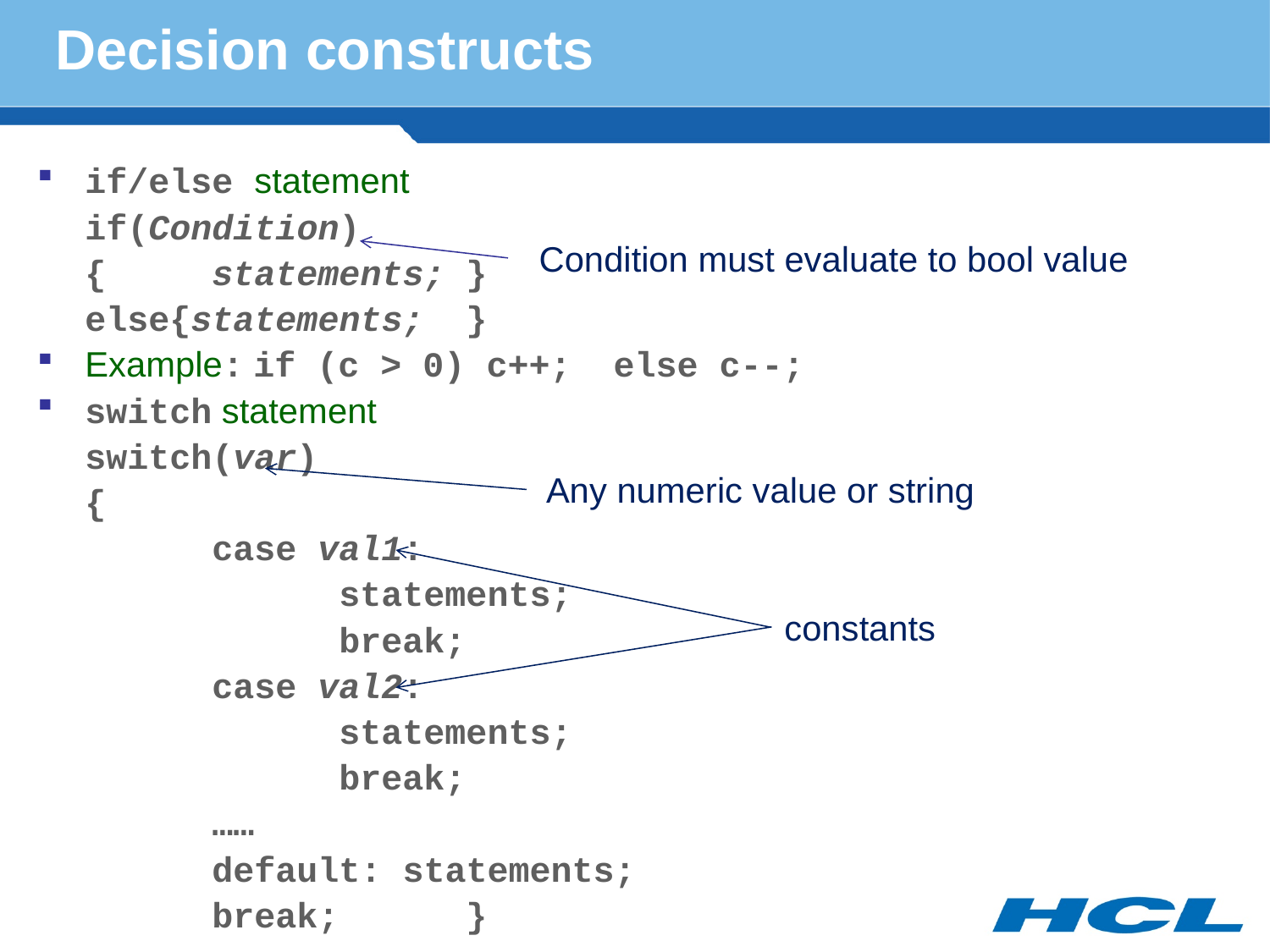

# Decision constructs
if/else statement
	if(Condition)
	{	statements;	}
	else{statements;	}
Example: if (c > 0) c++;  else c--;
switch statement
 	switch(var)
	{
		case val1:
			statements;
			break;
		case val2:
			statements;
			break;
		……
		default: statements;
		break;	}
Condition must evaluate to bool value
Any numeric value or string
constants